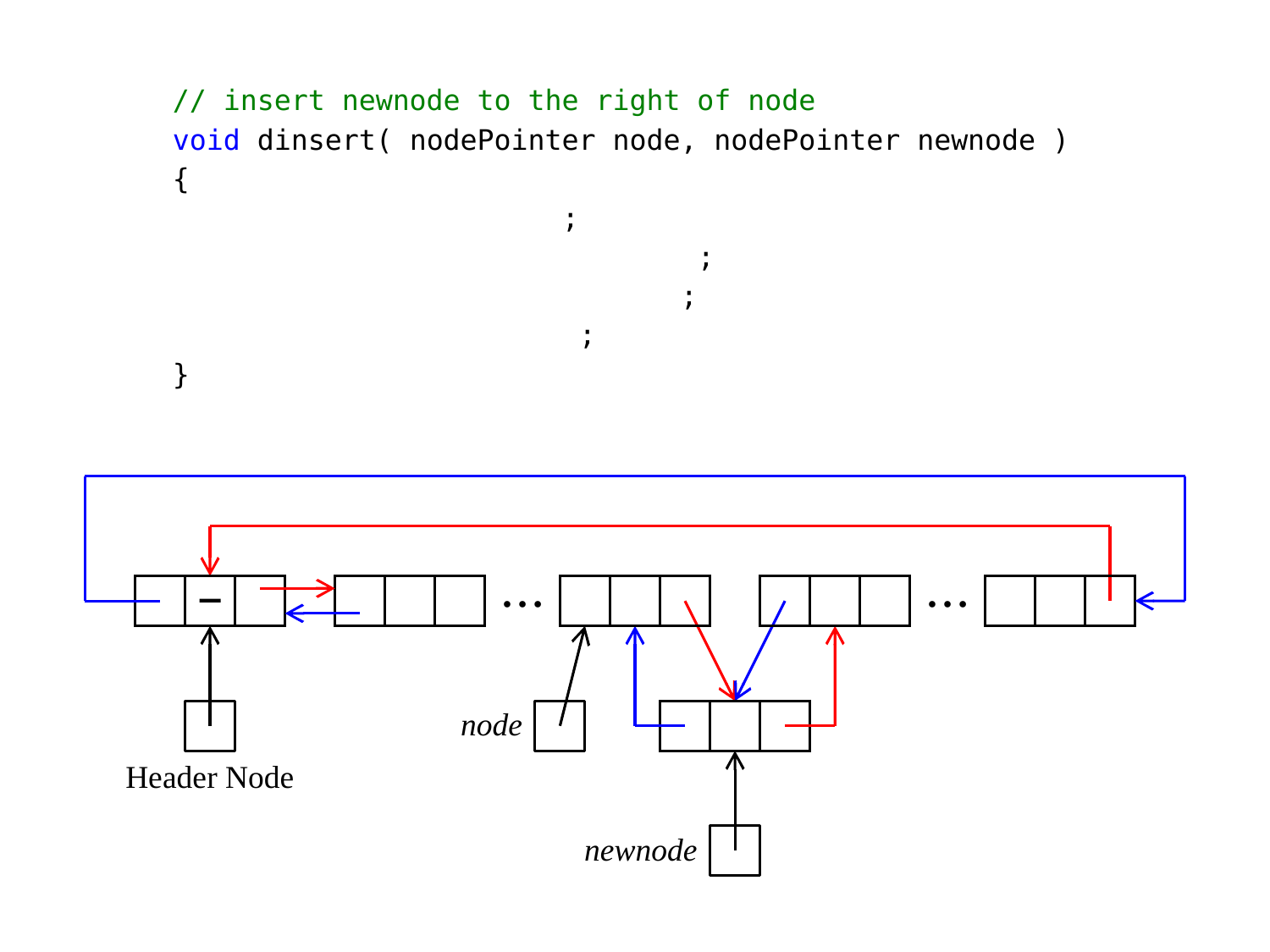

// insert newnode to the right of node
void dinsert( nodePointer node, nodePointer newnode )
{
   newnode->left = node;
   newnode->right = node->right;
   node->right->left = newnode;
   node->right = newnode;
}
|  | − |  |
| --- | --- | --- |

|  |  |  |
| --- | --- | --- |

⋯
|  |  |  |
| --- | --- | --- |
|  |  |  |
| --- | --- | --- |
⋯
|  |  |  |
| --- | --- | --- |

node

|  |  |  |
| --- | --- | --- |
Header Node
newnode